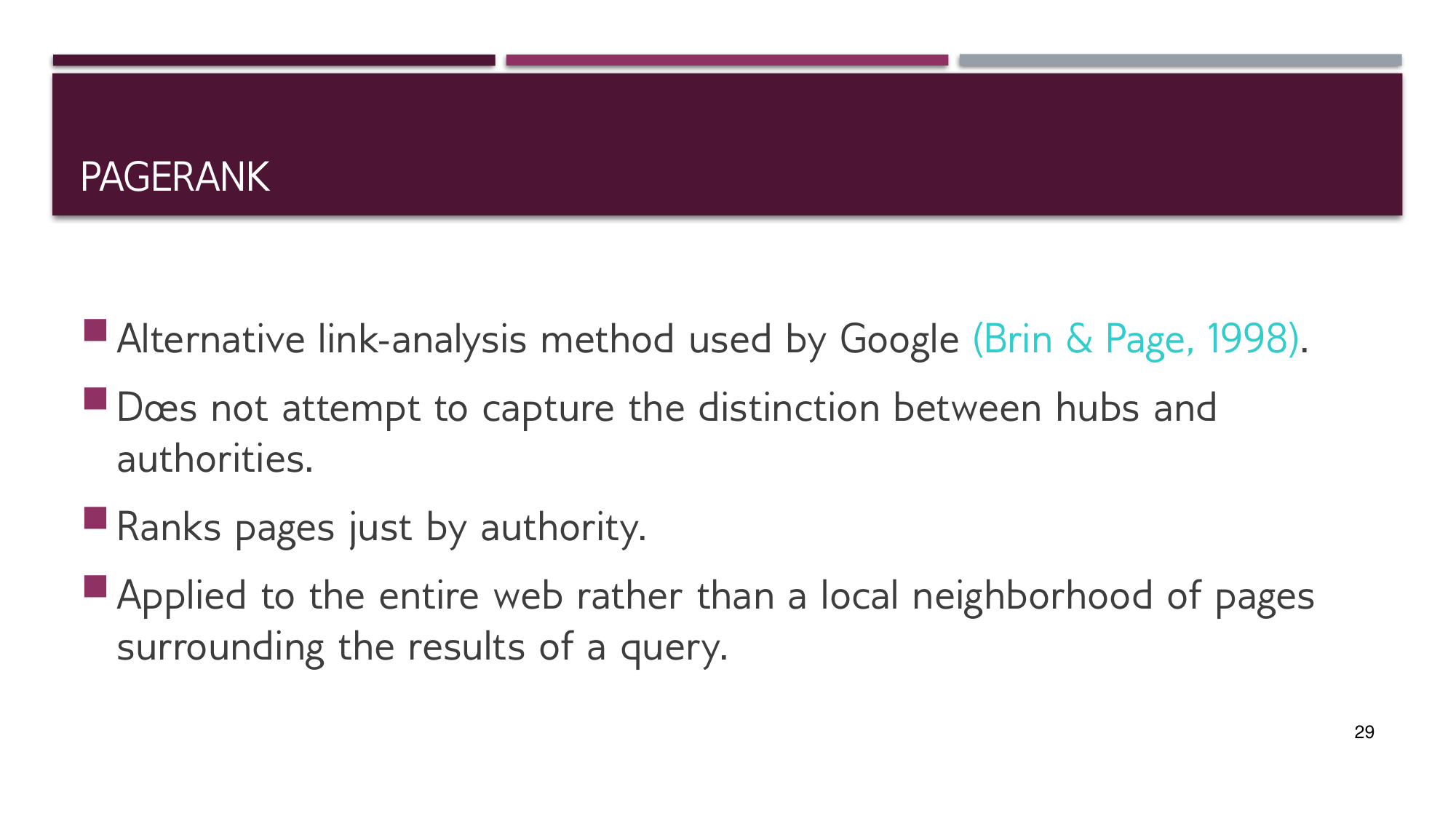

# PageRank
Alternative link-analysis method used by Google (Brin & Page, 1998).
Does not attempt to capture the distinction between hubs and authorities.
Ranks pages just by authority.
Applied to the entire web rather than a local neighborhood of pages surrounding the results of a query.
29